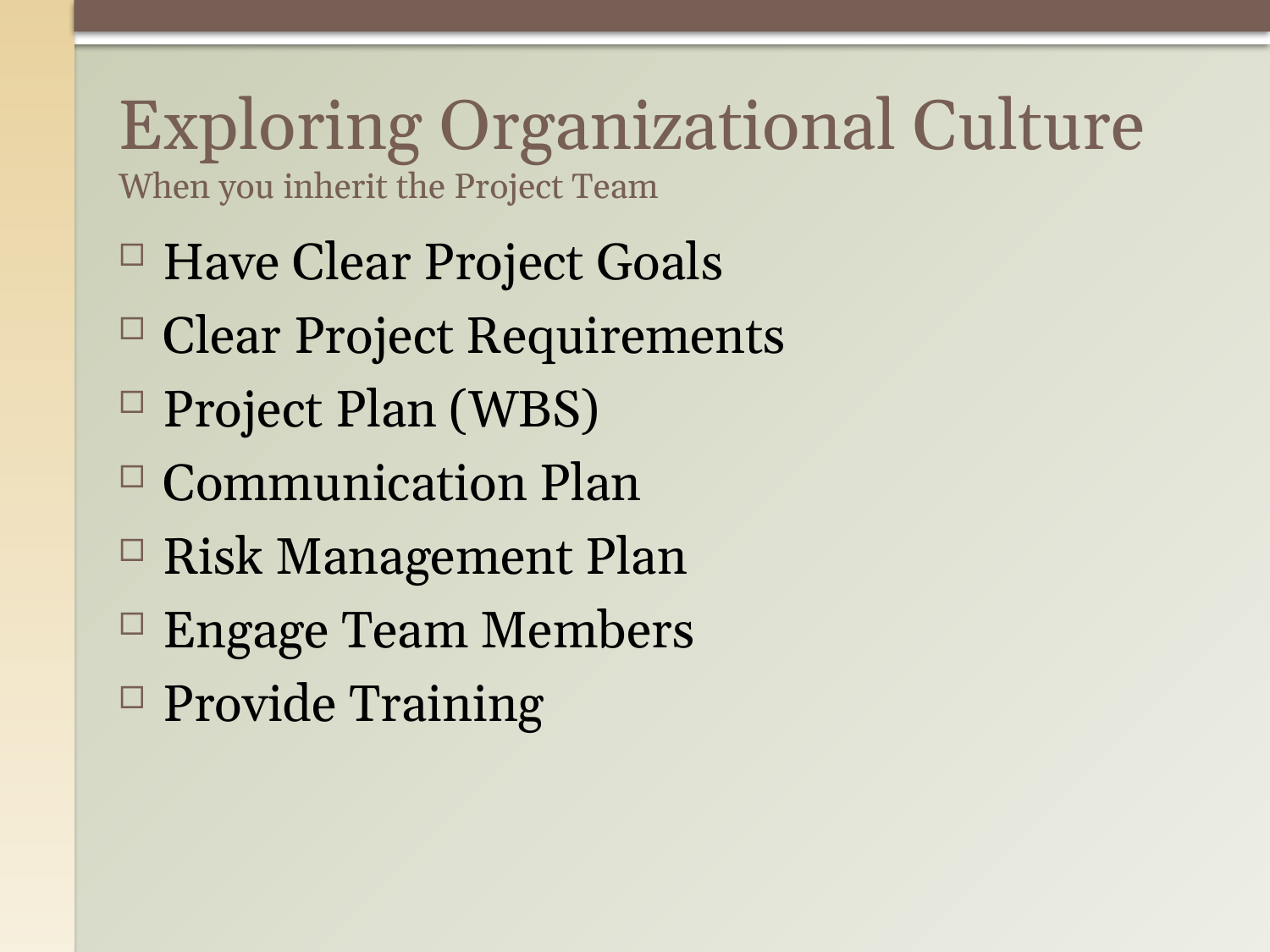

# Exploring Organizational Culture When you inherit the Project Team
Have Clear Project Goals
Clear Project Requirements
Project Plan (WBS)
Communication Plan
Risk Management Plan
Engage Team Members
Provide Training